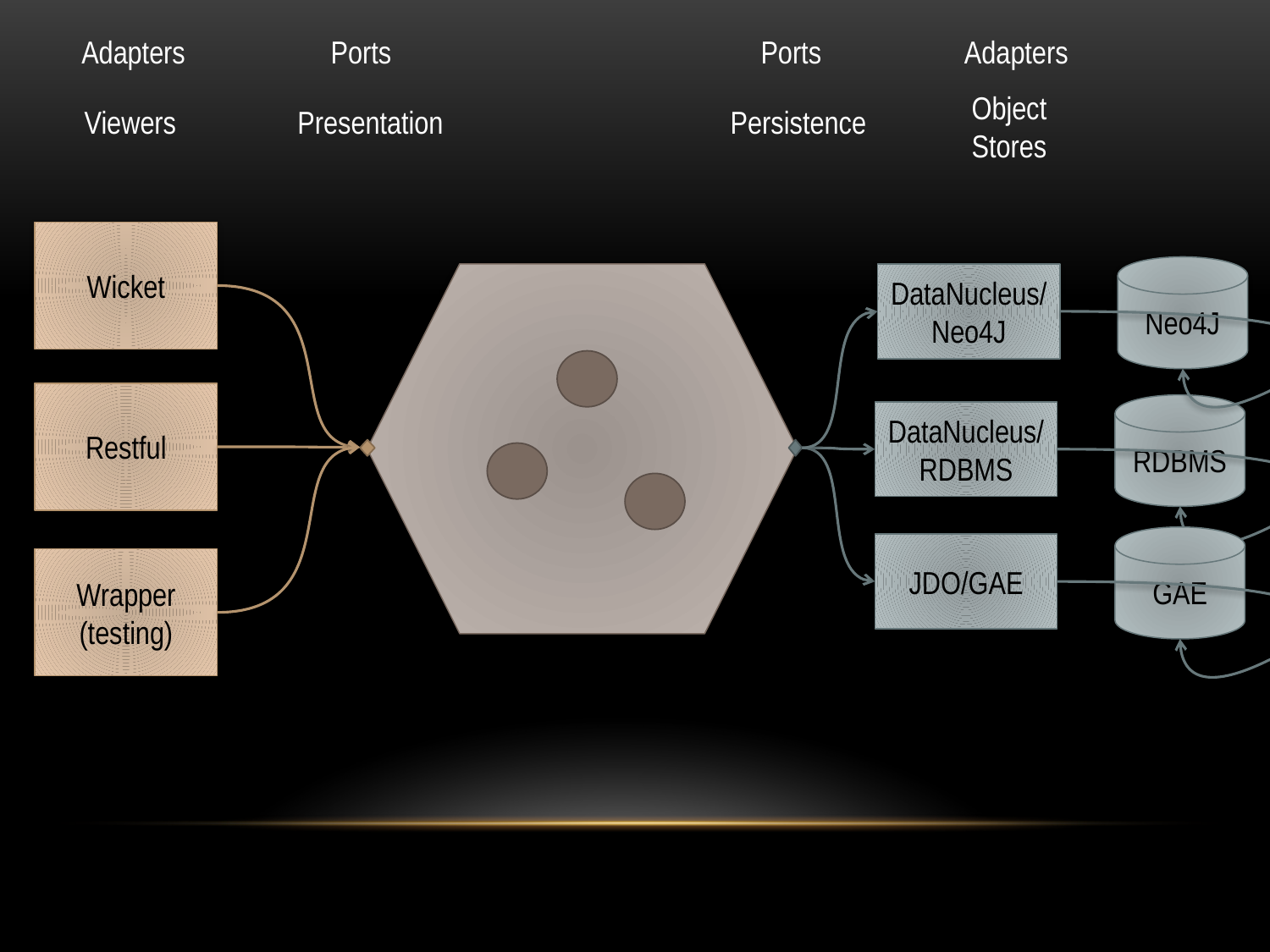

Adapters
Ports
Ports
Adapters
Object
Stores
Viewers
Presentation

Persistence

Wicket
Neo4J
DataNucleus/
Neo4J

Restful
RDBMS
DataNucleus/
RDBMS

Wrapper
(testing)
GAE
JDO/GAE